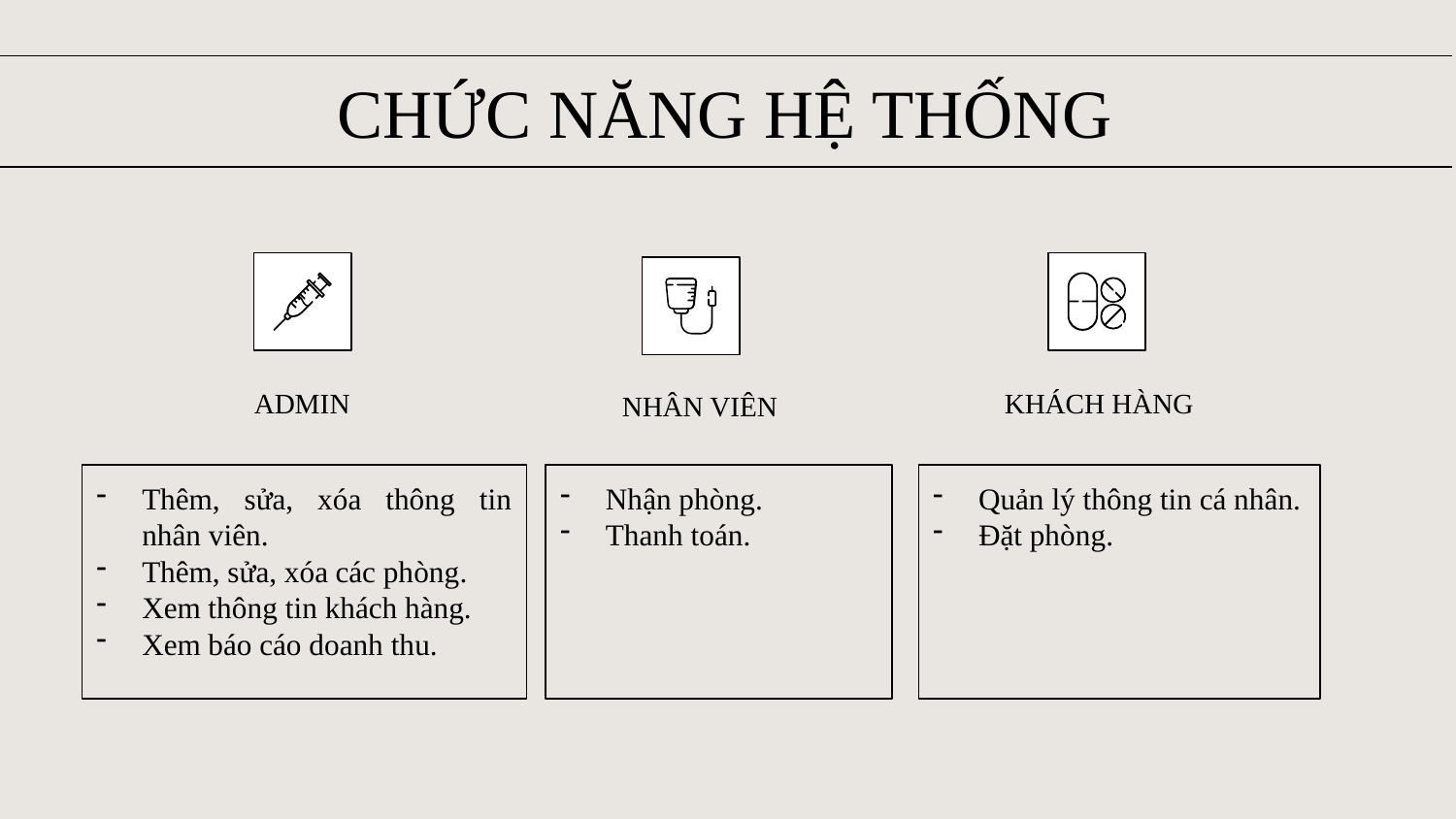

# CHỨC NĂNG HỆ THỐNG

ADMIN
KHÁCH HÀNG
NHÂN VIÊN
Thêm, sửa, xóa thông tin nhân viên.
Thêm, sửa, xóa các phòng.
Xem thông tin khách hàng.
Xem báo cáo doanh thu.
Nhận phòng.
Thanh toán.
Quản lý thông tin cá nhân.
Đặt phòng.